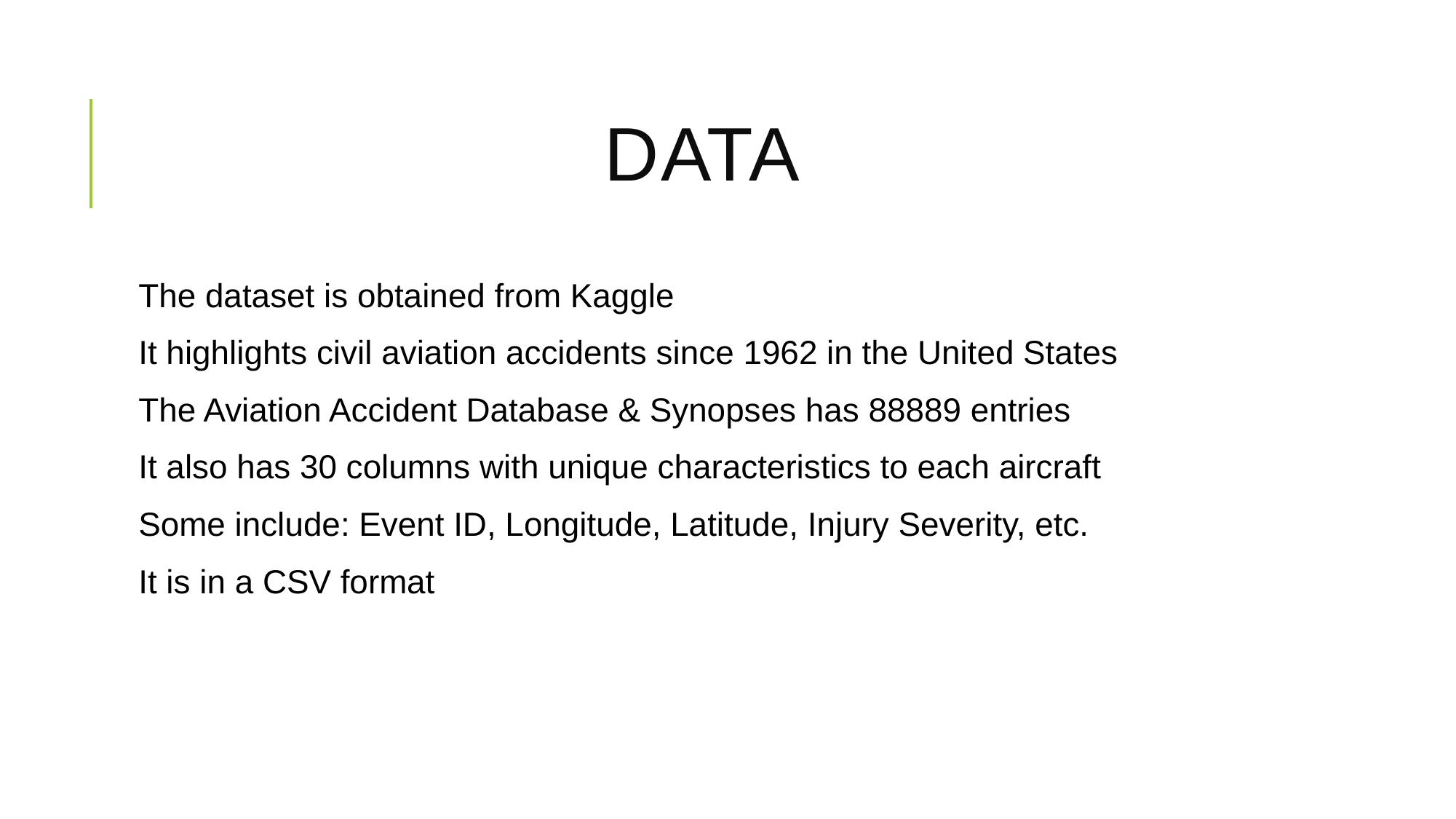

# Data
The dataset is obtained from Kaggle
It highlights civil aviation accidents since 1962 in the United States
The Aviation Accident Database & Synopses has 88889 entries
It also has 30 columns with unique characteristics to each aircraft
Some include: Event ID, Longitude, Latitude, Injury Severity, etc.
It is in a CSV format